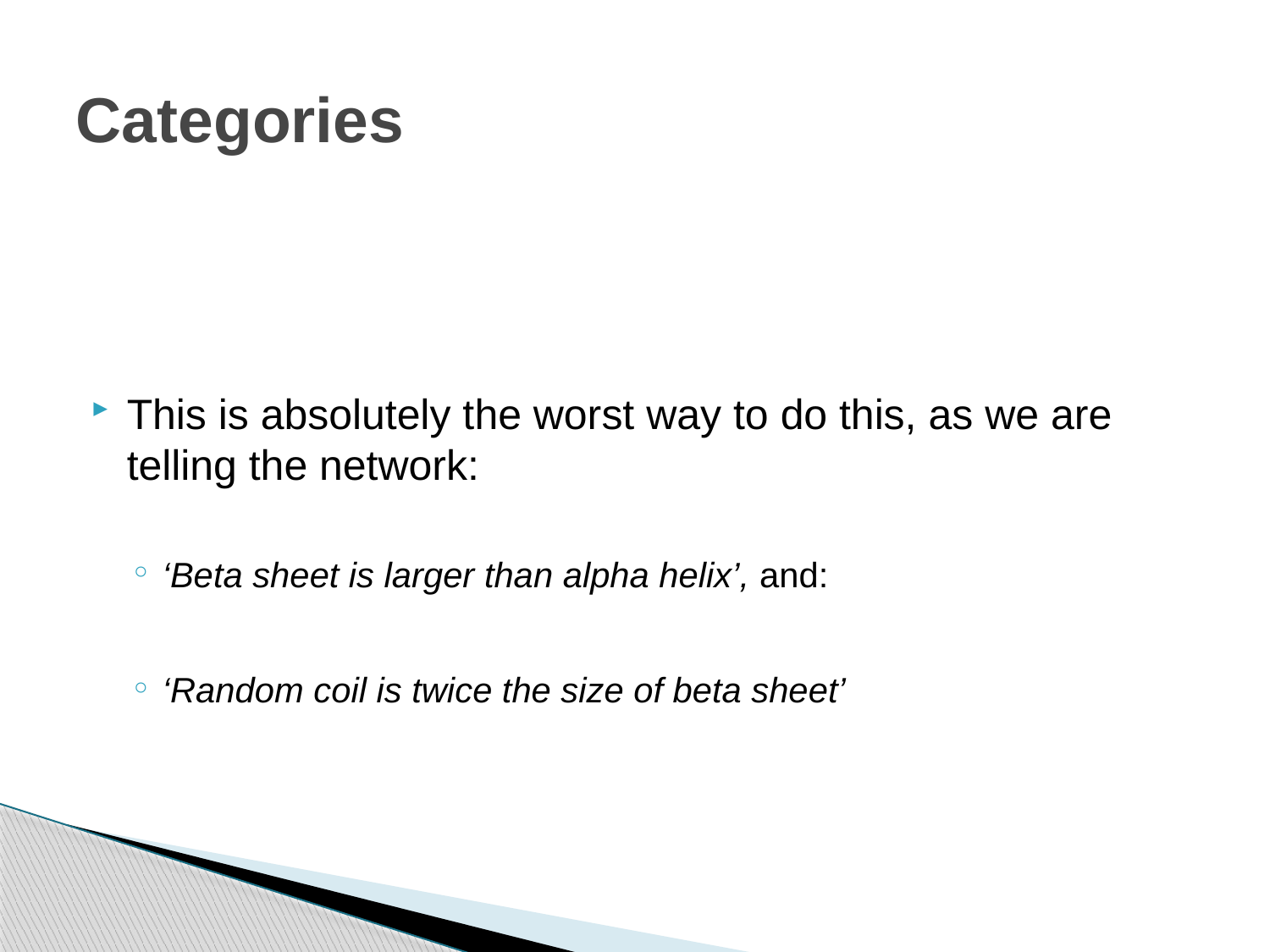

# Categories
This is absolutely the worst way to do this, as we are telling the network:

‘Beta sheet is larger than alpha helix’, and:

‘Random coil is twice the size of beta sheet’